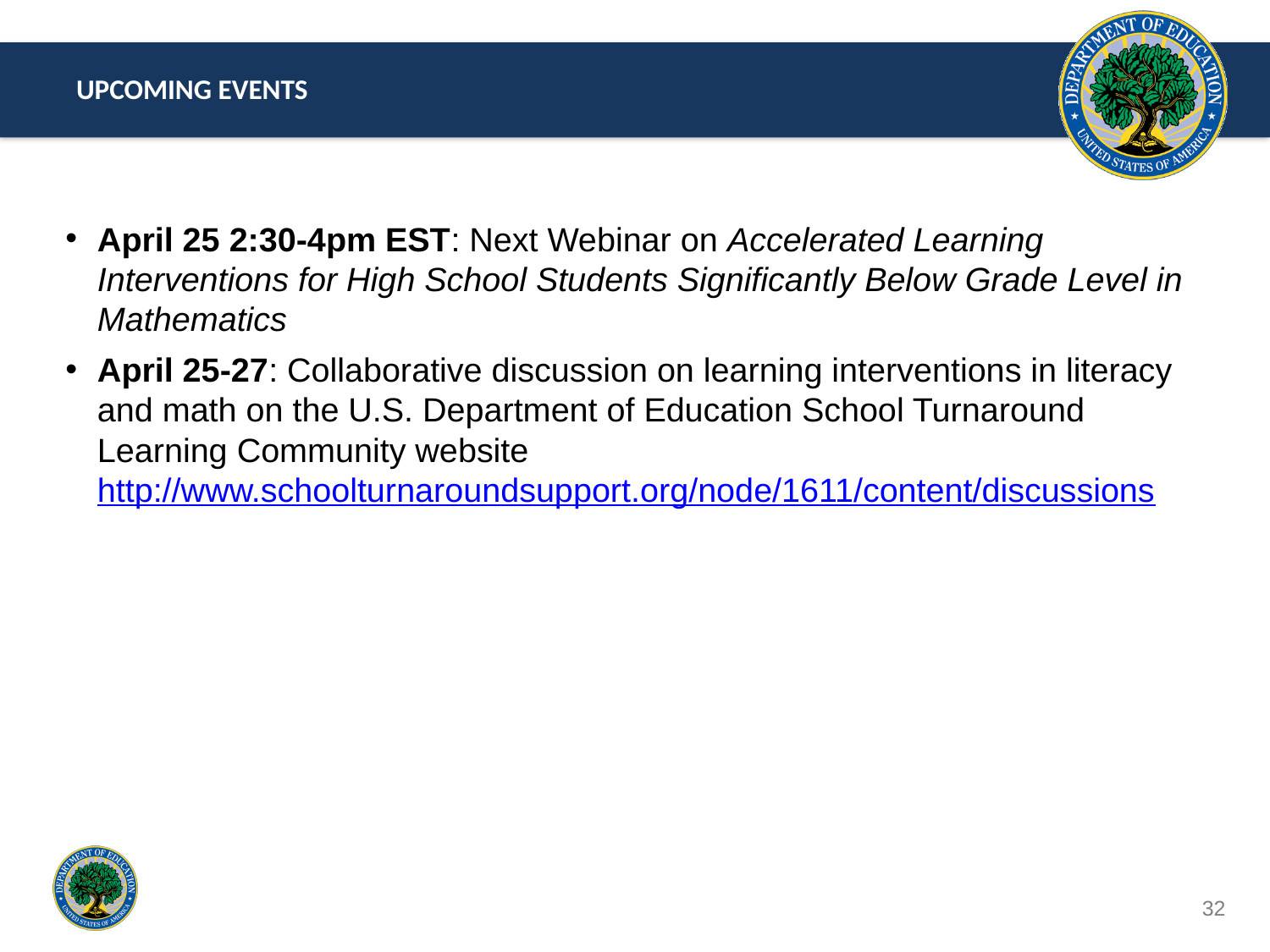

# Upcoming Events
April 25 2:30-4pm EST: Next Webinar on Accelerated Learning Interventions for High School Students Significantly Below Grade Level in Mathematics
April 25-27: Collaborative discussion on learning interventions in literacy and math on the U.S. Department of Education School Turnaround Learning Community website http://www.schoolturnaroundsupport.org/node/1611/content/discussions
32